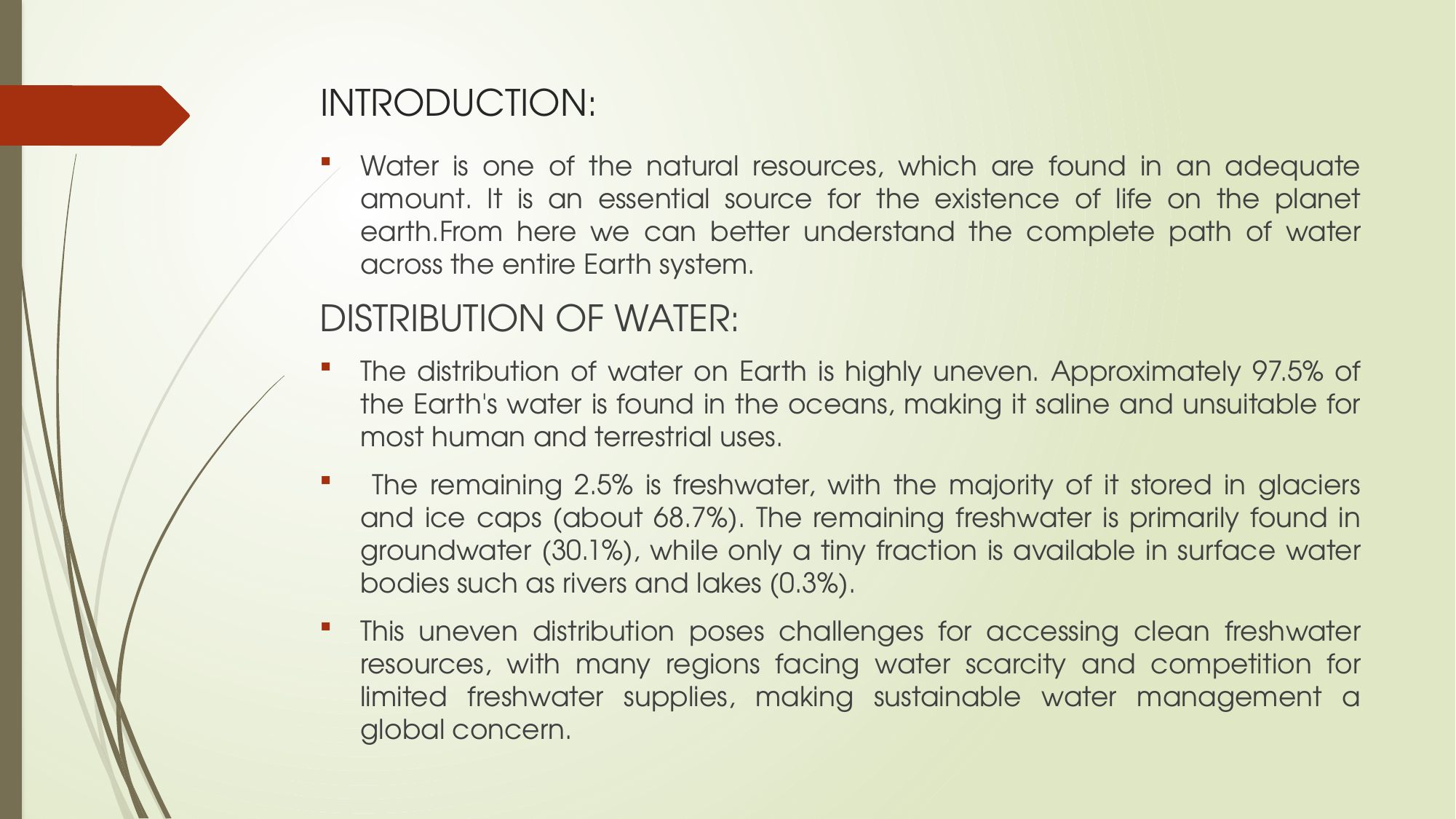

# INTRODUCTION:
Water is one of the natural resources, which are found in an adequate amount. It is an essential source for the existence of life on the planet earth.From here we can better understand the complete path of water across the entire Earth system.
DISTRIBUTION OF WATER:
The distribution of water on Earth is highly uneven. Approximately 97.5% of the Earth's water is found in the oceans, making it saline and unsuitable for most human and terrestrial uses.
 The remaining 2.5% is freshwater, with the majority of it stored in glaciers and ice caps (about 68.7%). The remaining freshwater is primarily found in groundwater (30.1%), while only a tiny fraction is available in surface water bodies such as rivers and lakes (0.3%).
This uneven distribution poses challenges for accessing clean freshwater resources, with many regions facing water scarcity and competition for limited freshwater supplies, making sustainable water management a global concern.